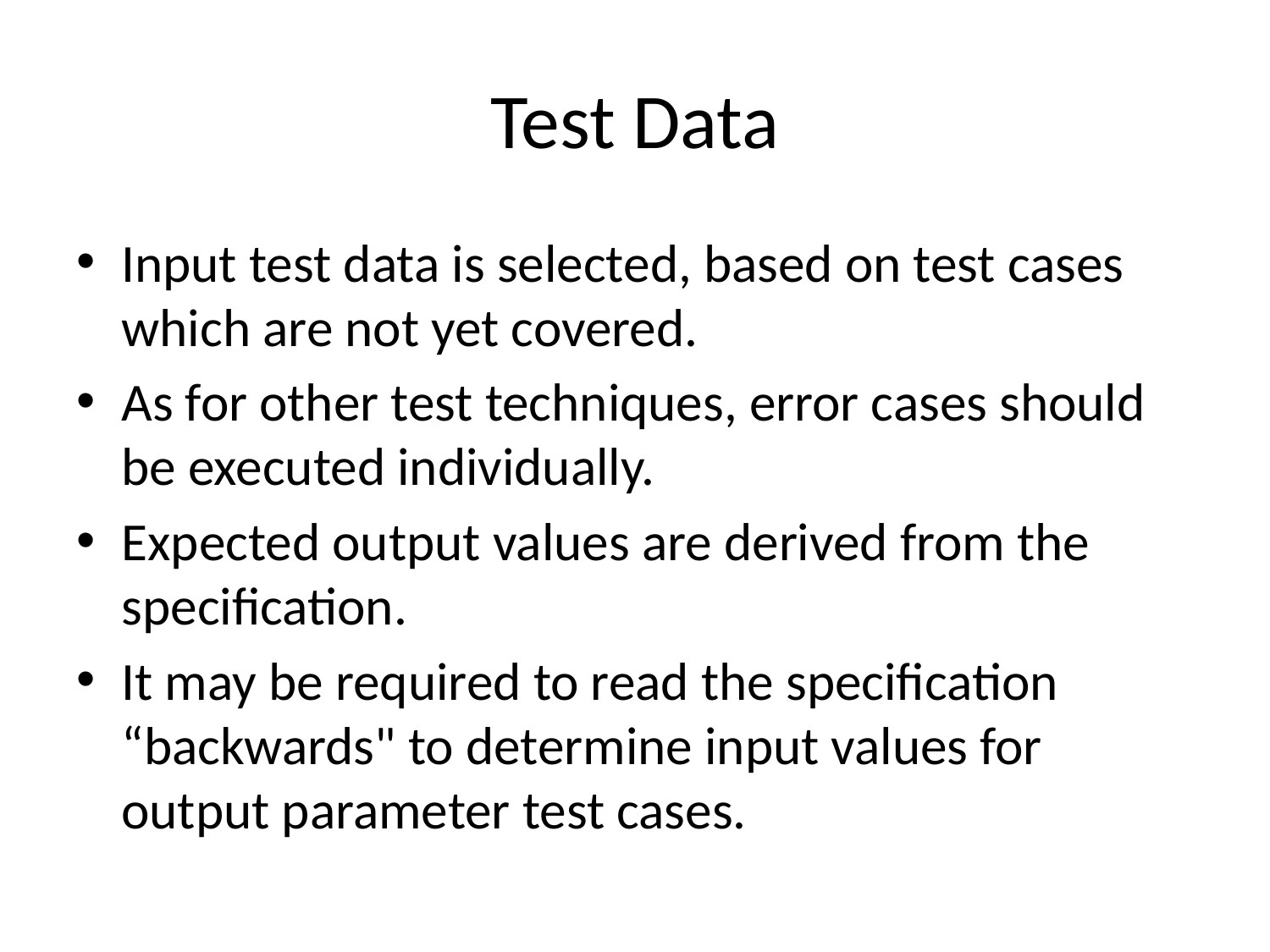

# Test Data
Input test data is selected, based on test cases which are not yet covered.
As for other test techniques, error cases should be executed individually.
Expected output values are derived from the specification.
It may be required to read the specification “backwards" to determine input values for output parameter test cases.